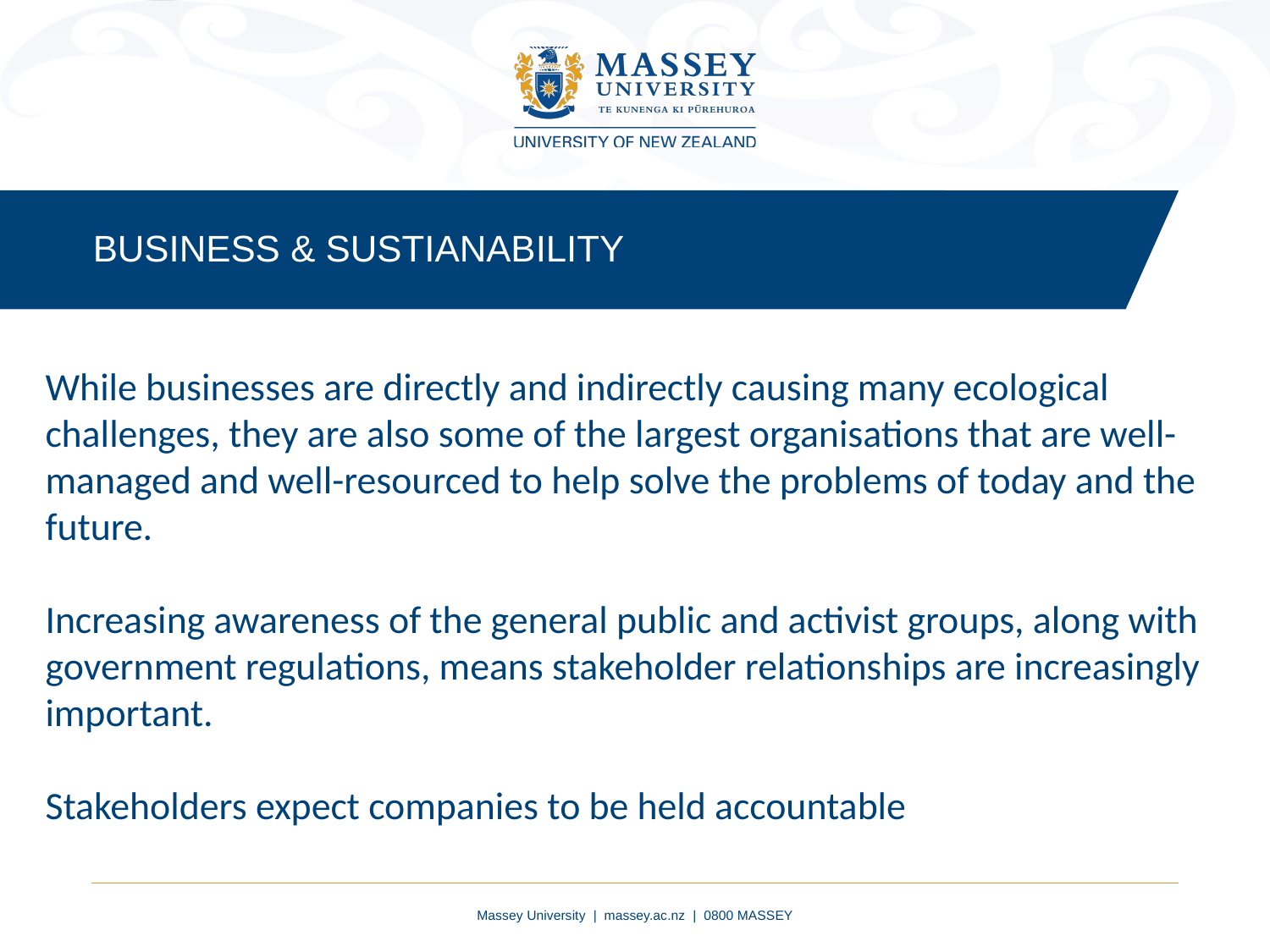

BUSINESS & SUSTIANABILITY
While businesses are directly and indirectly causing many ecological challenges, they are also some of the largest organisations that are well-managed and well-resourced to help solve the problems of today and the future.

Increasing awareness of the general public and activist groups, along with government regulations, means stakeholder relationships are increasingly important.

Stakeholders expect companies to be held accountable